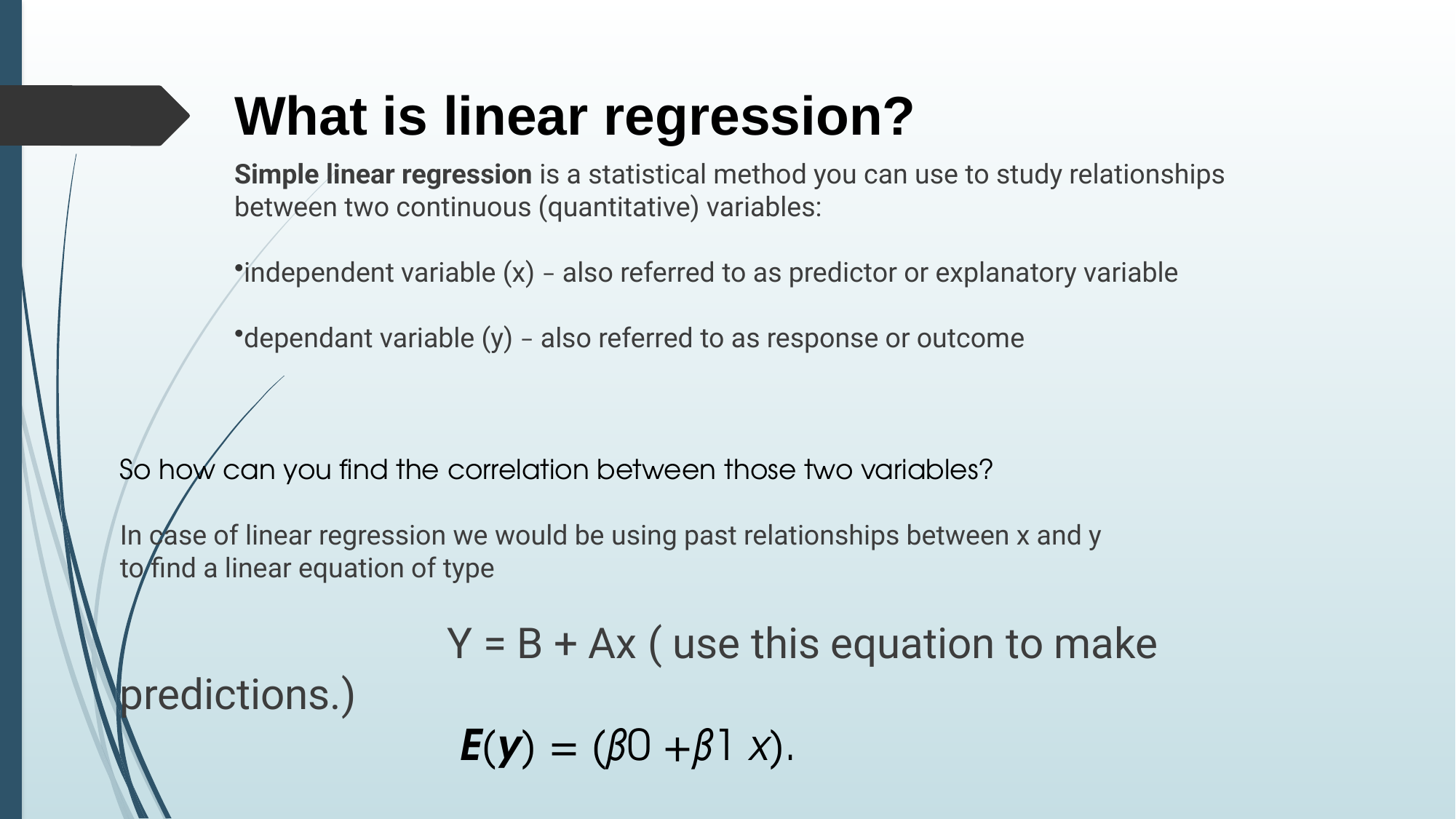

# What is linear regression?
Simple linear regression is a statistical method you can use to study relationships between two continuous (quantitative) variables:

independent variable (x) – also referred to as predictor or explanatory variable

dependant variable (y) – also referred to as response or outcome
So how can you find the correlation between those two variables?

In case of linear regression we would be using past relationships between x and y
to find a linear equation of type

				Y = B + Ax ( use this equation to make predictions.)
				 Ε(y) = (β0 +β1 x).